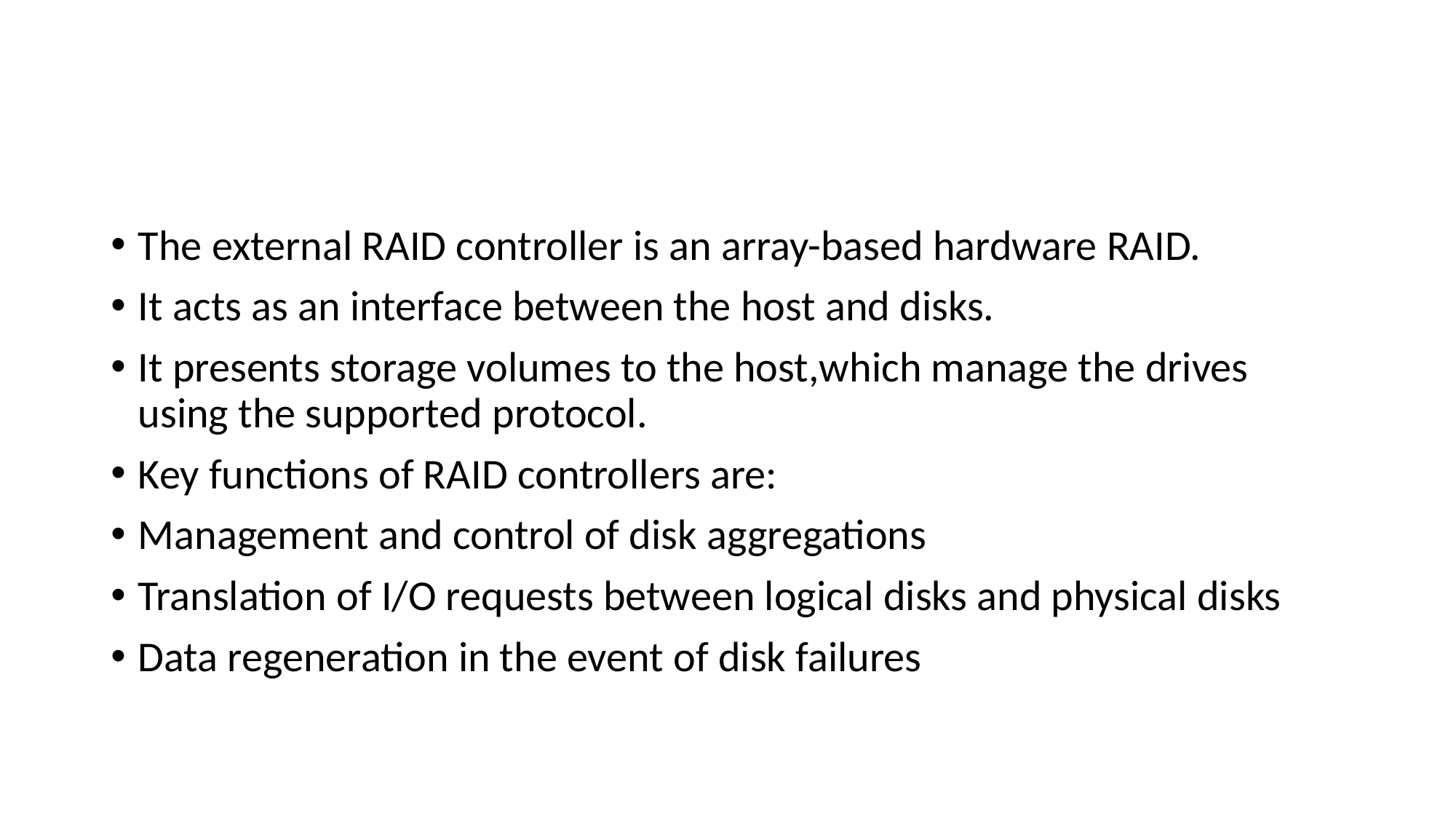

#
The external RAID controller is an array-based hardware RAID.
It acts as an interface between the host and disks.
It presents storage volumes to the host,which manage the drives using the supported protocol.
Key functions of RAID controllers are:
Management and control of disk aggregations
Translation of I/O requests between logical disks and physical disks
Data regeneration in the event of disk failures